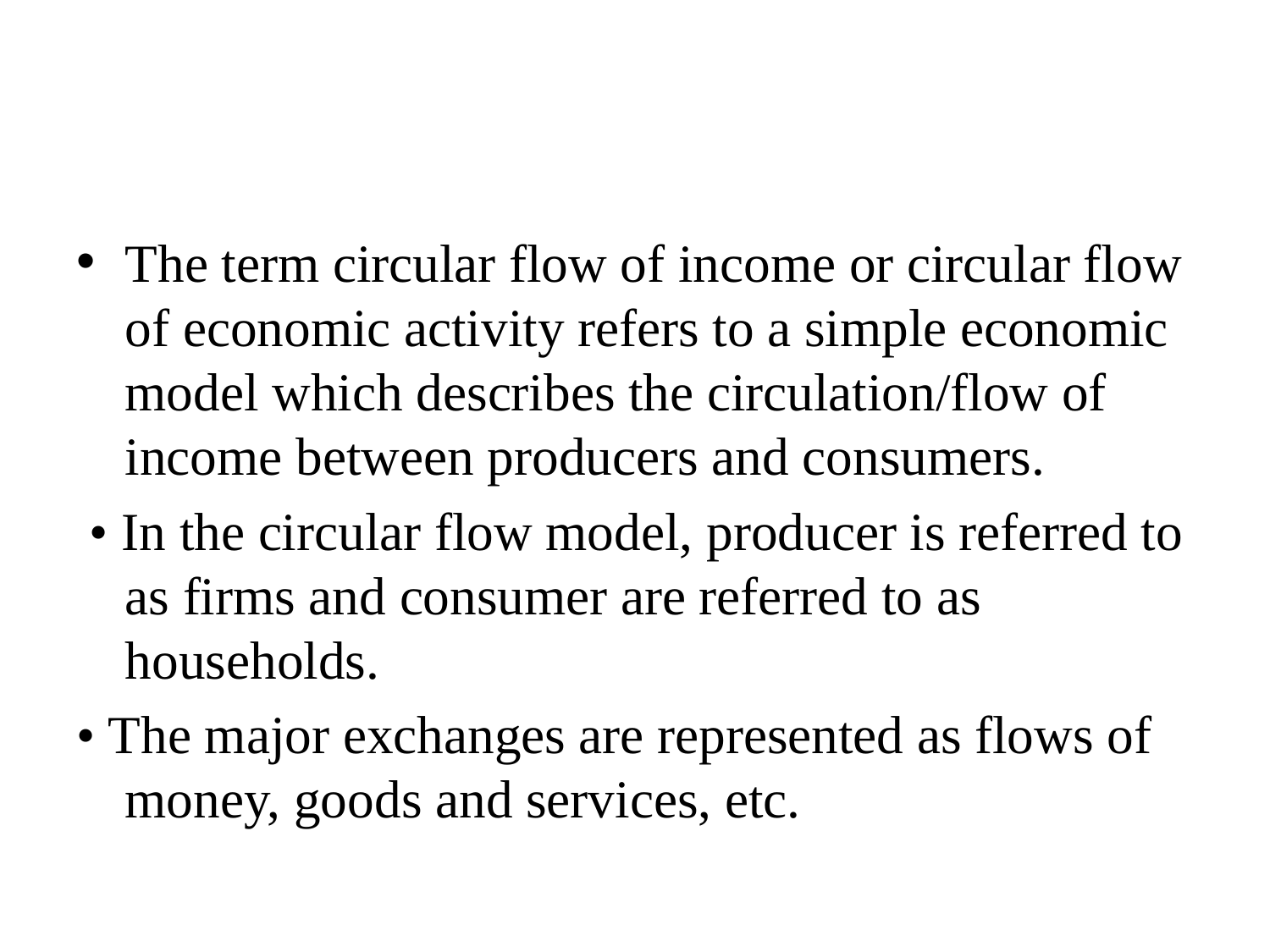

#
The term circular flow of income or circular flow of economic activity refers to a simple economic model which describes the circulation/flow of income between producers and consumers.
 • In the circular flow model, producer is referred to as firms and consumer are referred to as households.
• The major exchanges are represented as flows of money, goods and services, etc.